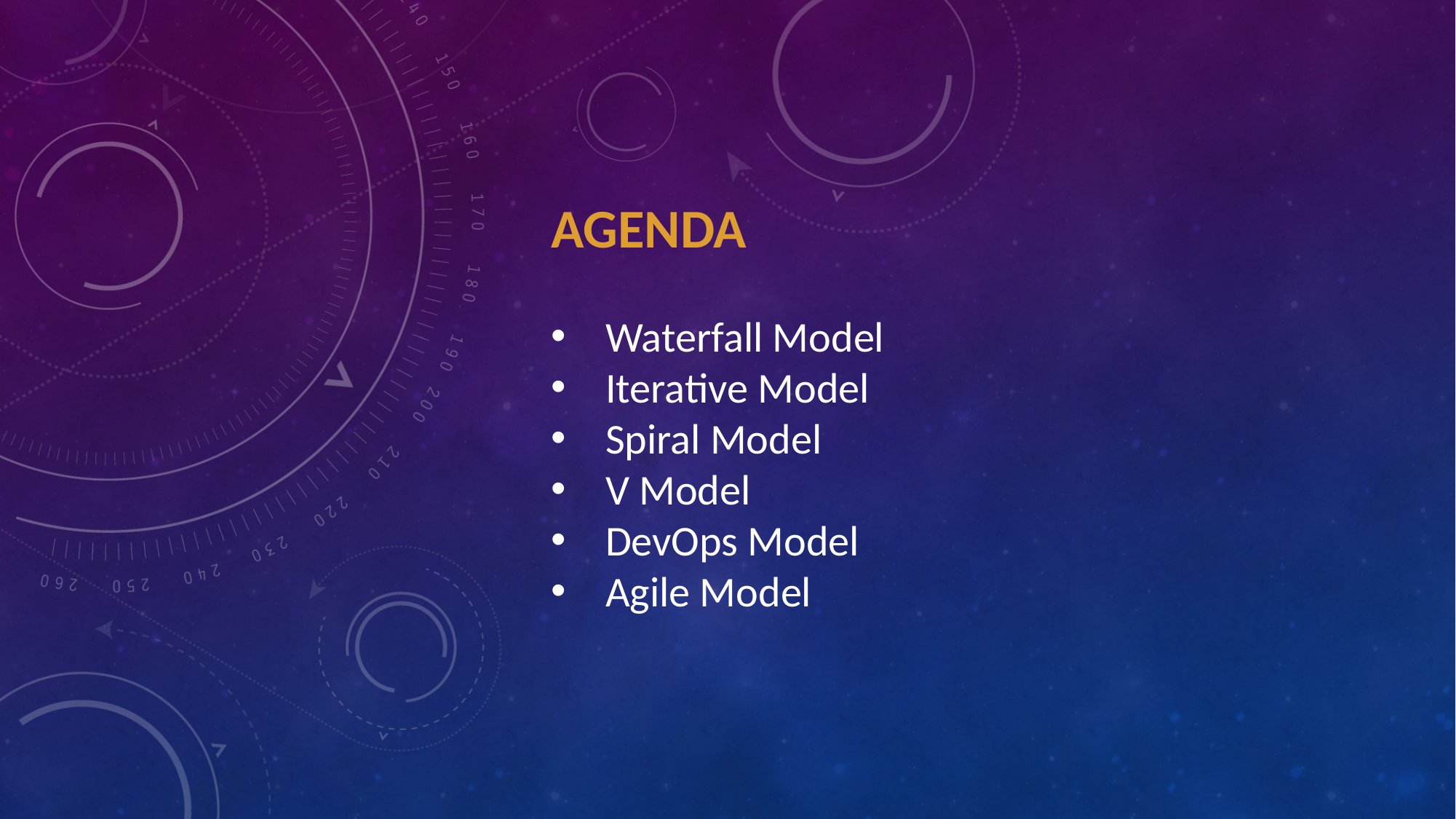

AGENDA

Waterfall Model
Iterative Model
Spiral Model
V Model
DevOps Model
Agile Model